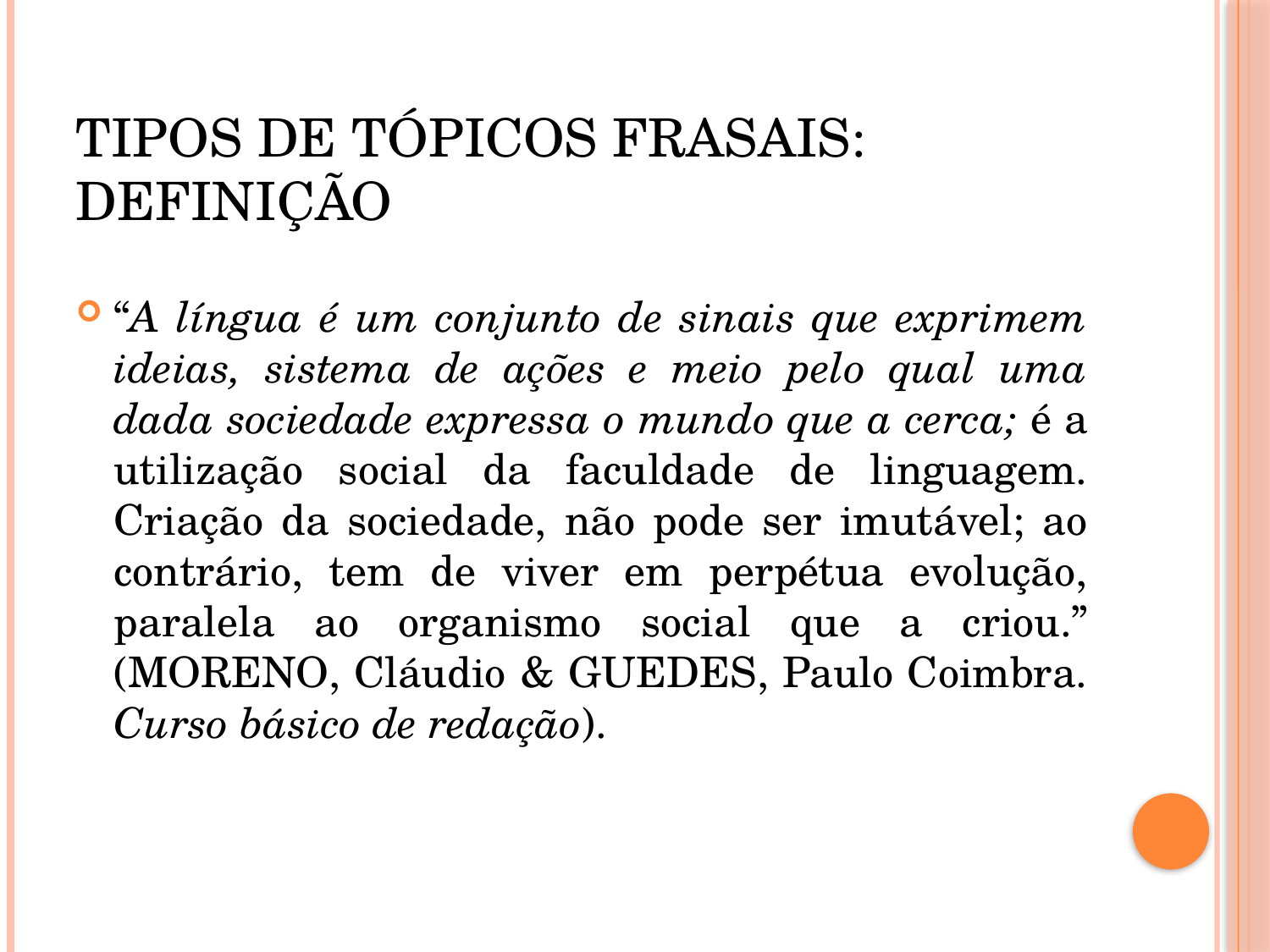

Tipos de tópicos frasais: definição

“A língua é um conjunto de sinais que exprimem ideias, sistema de ações e meio pelo qual uma dada sociedade expressa o mundo que a cerca; é a utilização social da faculdade de linguagem. Criação da sociedade, não pode ser imutável; ao contrário, tem de viver em perpétua evolução, paralela ao organismo social que a criou.” (MORENO, Cláudio & GUEDES, Paulo Coimbra. Curso básico de redação).